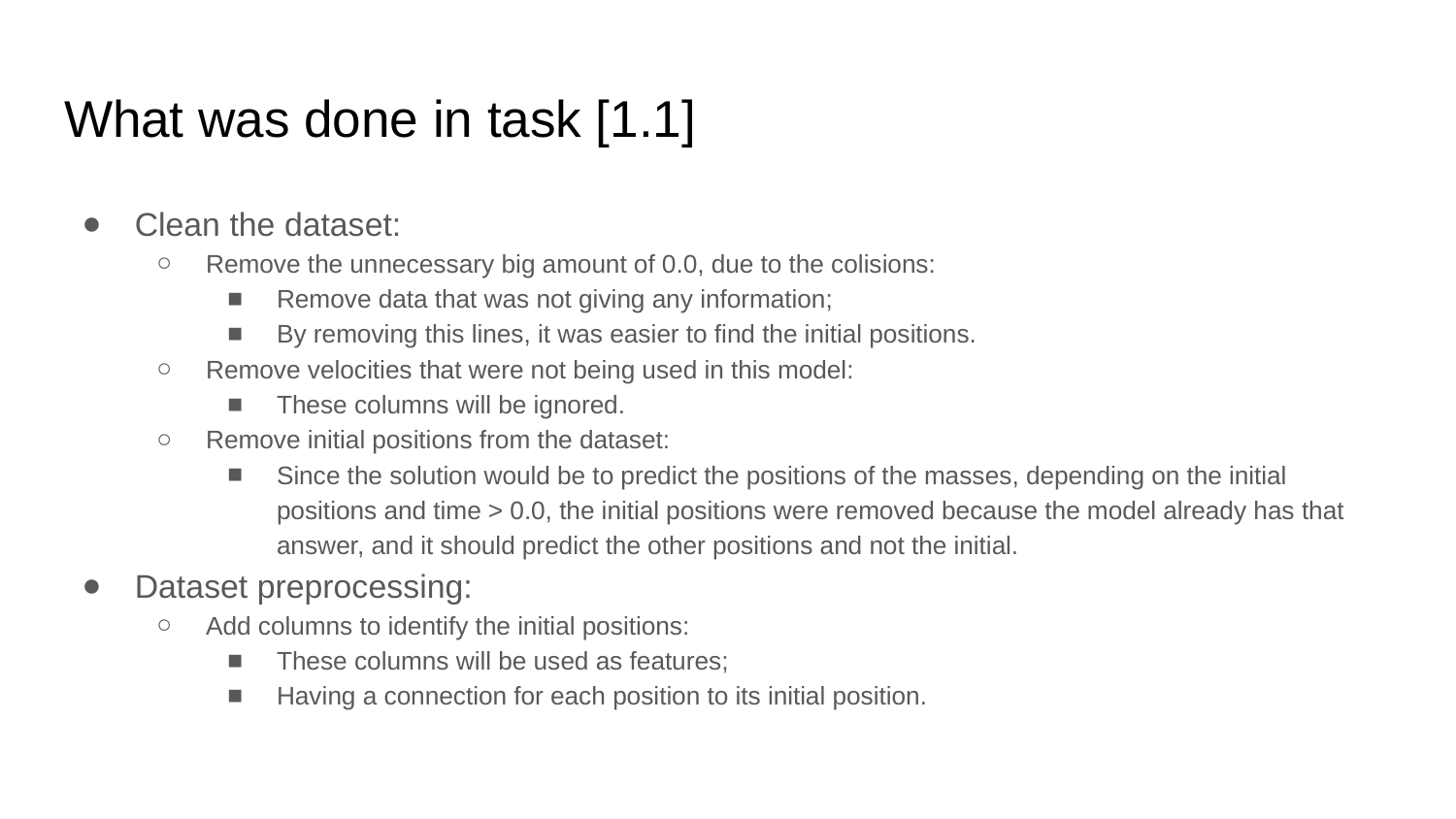

# What was done in task [1.1]
Clean the dataset:
Remove the unnecessary big amount of 0.0, due to the colisions:
Remove data that was not giving any information;
By removing this lines, it was easier to find the initial positions.
Remove velocities that were not being used in this model:
These columns will be ignored.
Remove initial positions from the dataset:
Since the solution would be to predict the positions of the masses, depending on the initial positions and time > 0.0, the initial positions were removed because the model already has that answer, and it should predict the other positions and not the initial.
Dataset preprocessing:
Add columns to identify the initial positions:
These columns will be used as features;
Having a connection for each position to its initial position.